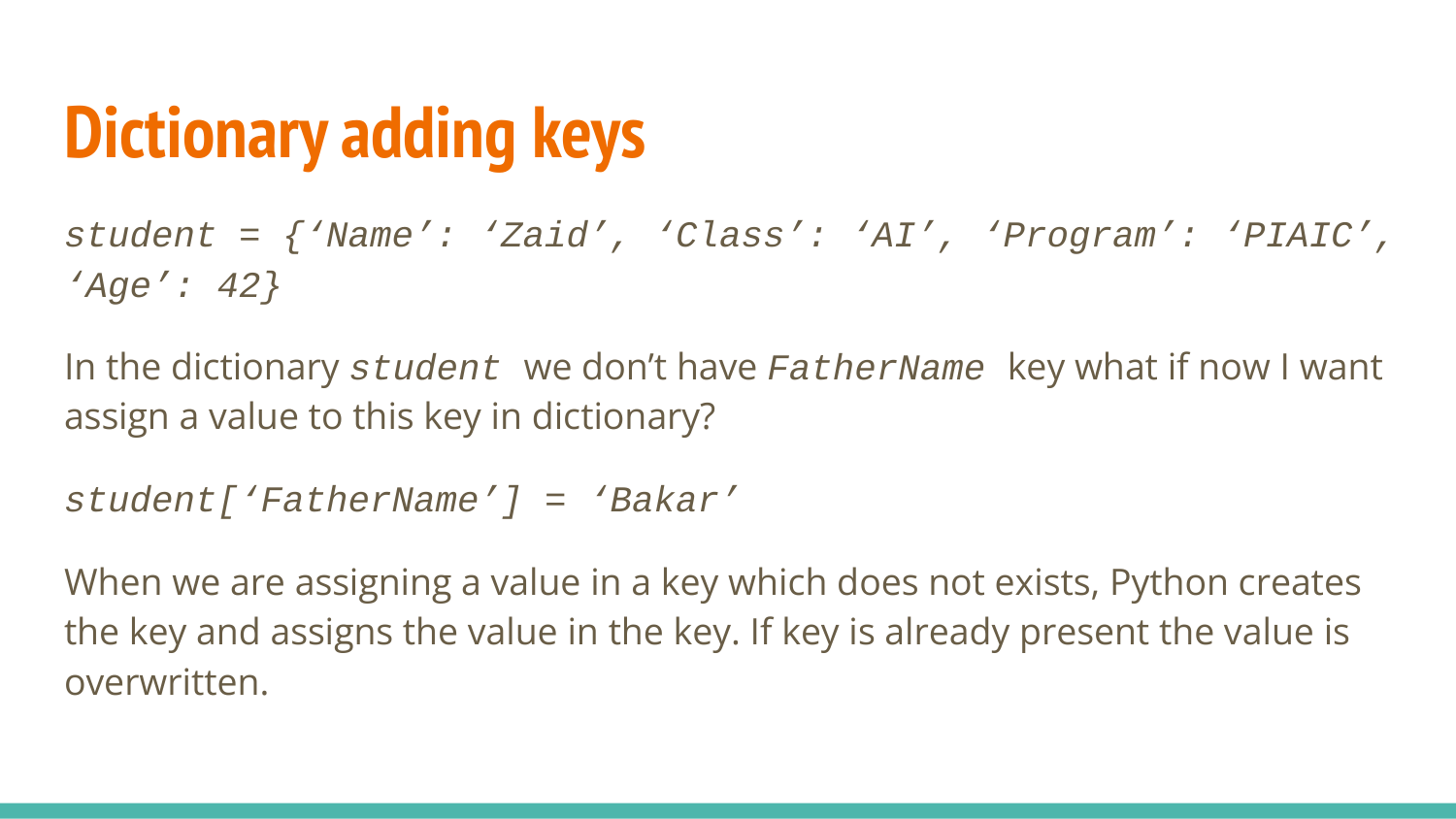

# Dictionary adding keys
student = {‘Name’: ‘Zaid’, ‘Class’: ‘AI’, ‘Program’: ‘PIAIC’, ‘Age’: 42}
In the dictionary student we don’t have FatherName key what if now I want assign a value to this key in dictionary?
student[‘FatherName’] = ‘Bakar’
When we are assigning a value in a key which does not exists, Python creates the key and assigns the value in the key. If key is already present the value is overwritten.